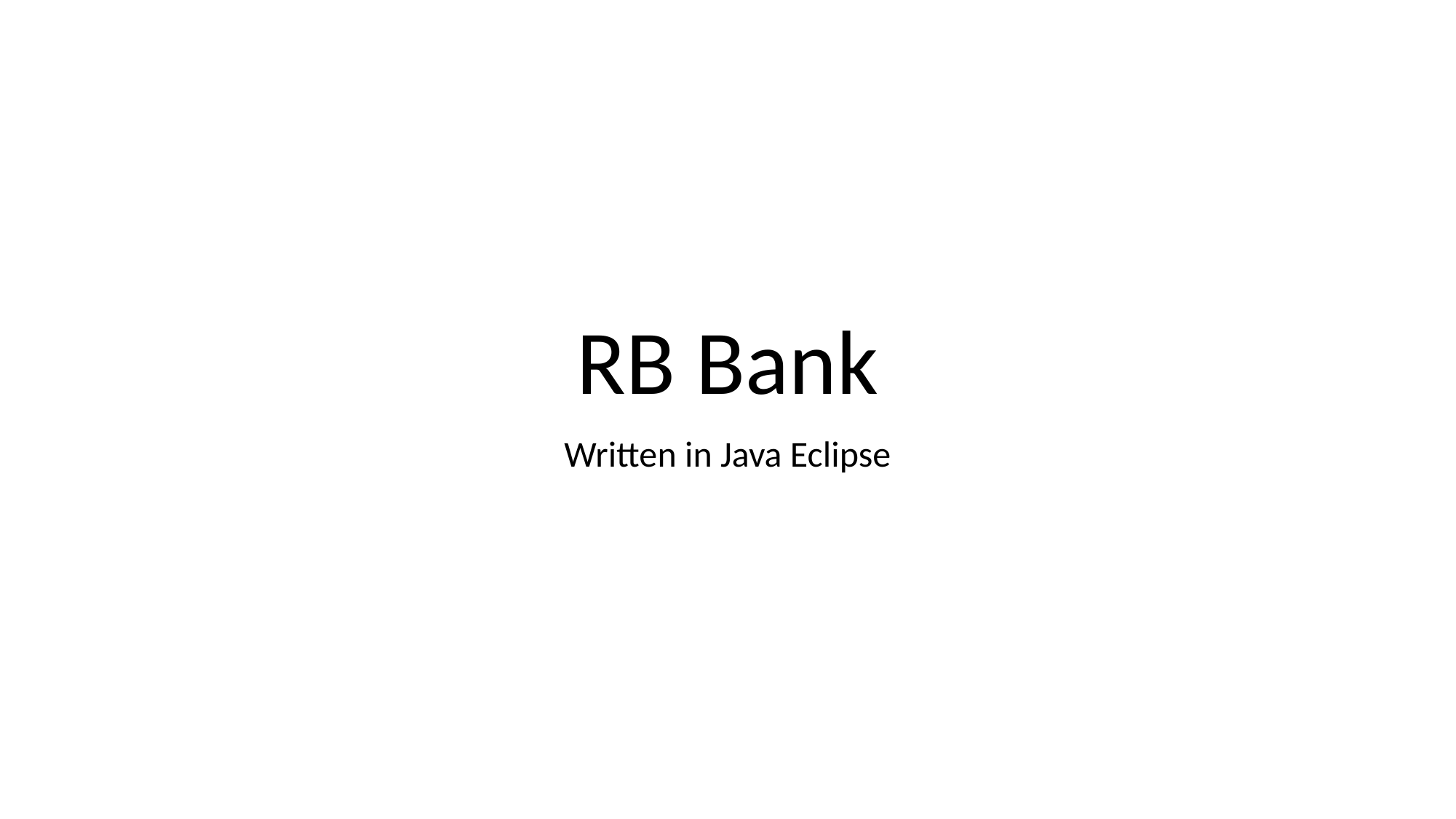

# RB Bank
Written in Java Eclipse